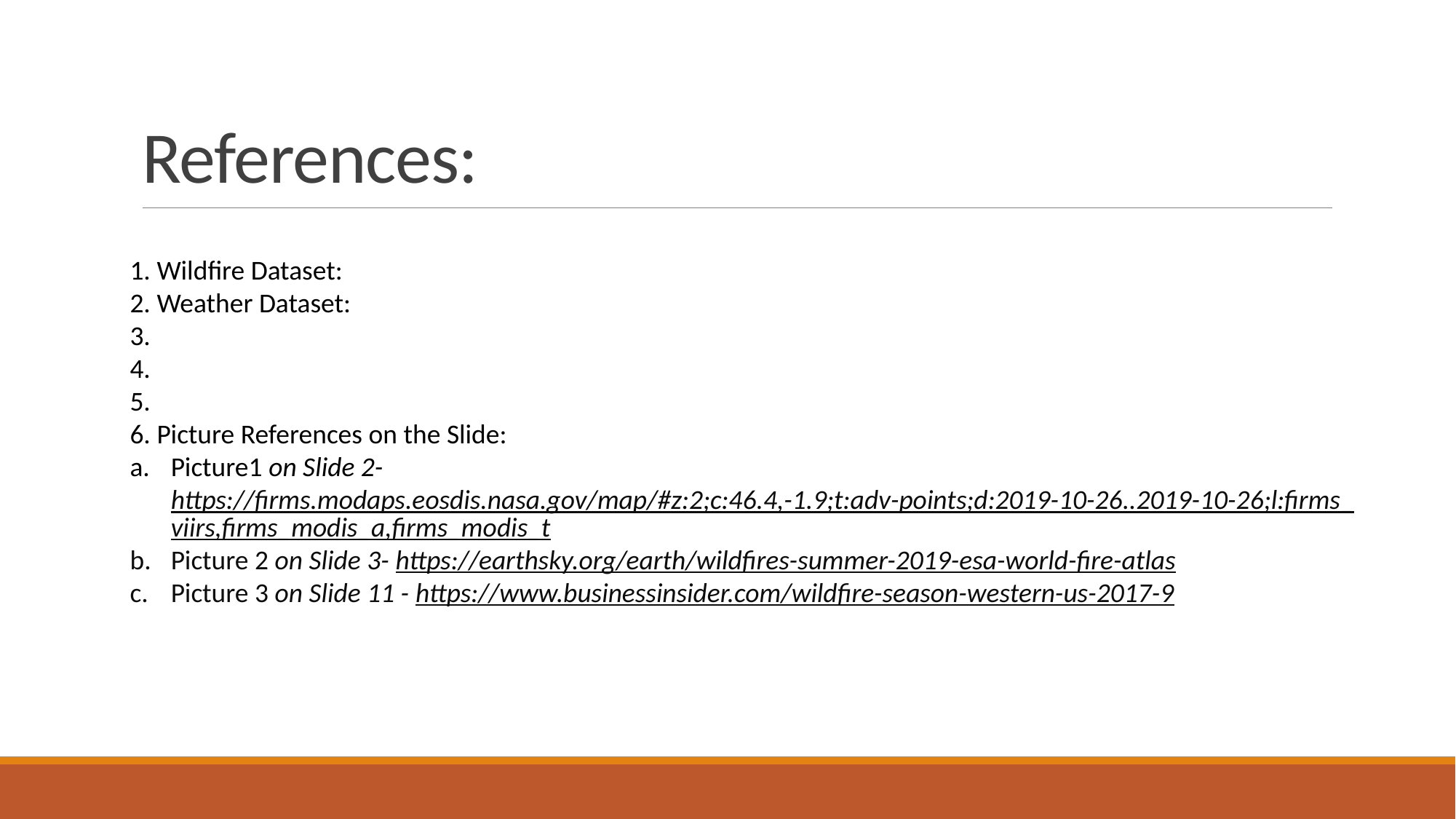

# References:
1. Wildfire Dataset:
2. Weather Dataset:
3.
4.
5.
6. Picture References on the Slide:
Picture1 on Slide 2- https://firms.modaps.eosdis.nasa.gov/map/#z:2;c:46.4,-1.9;t:adv-points;d:2019-10-26..2019-10-26;l:firms_viirs,firms_modis_a,firms_modis_t
Picture 2 on Slide 3- https://earthsky.org/earth/wildfires-summer-2019-esa-world-fire-atlas
Picture 3 on Slide 11 - https://www.businessinsider.com/wildfire-season-western-us-2017-9